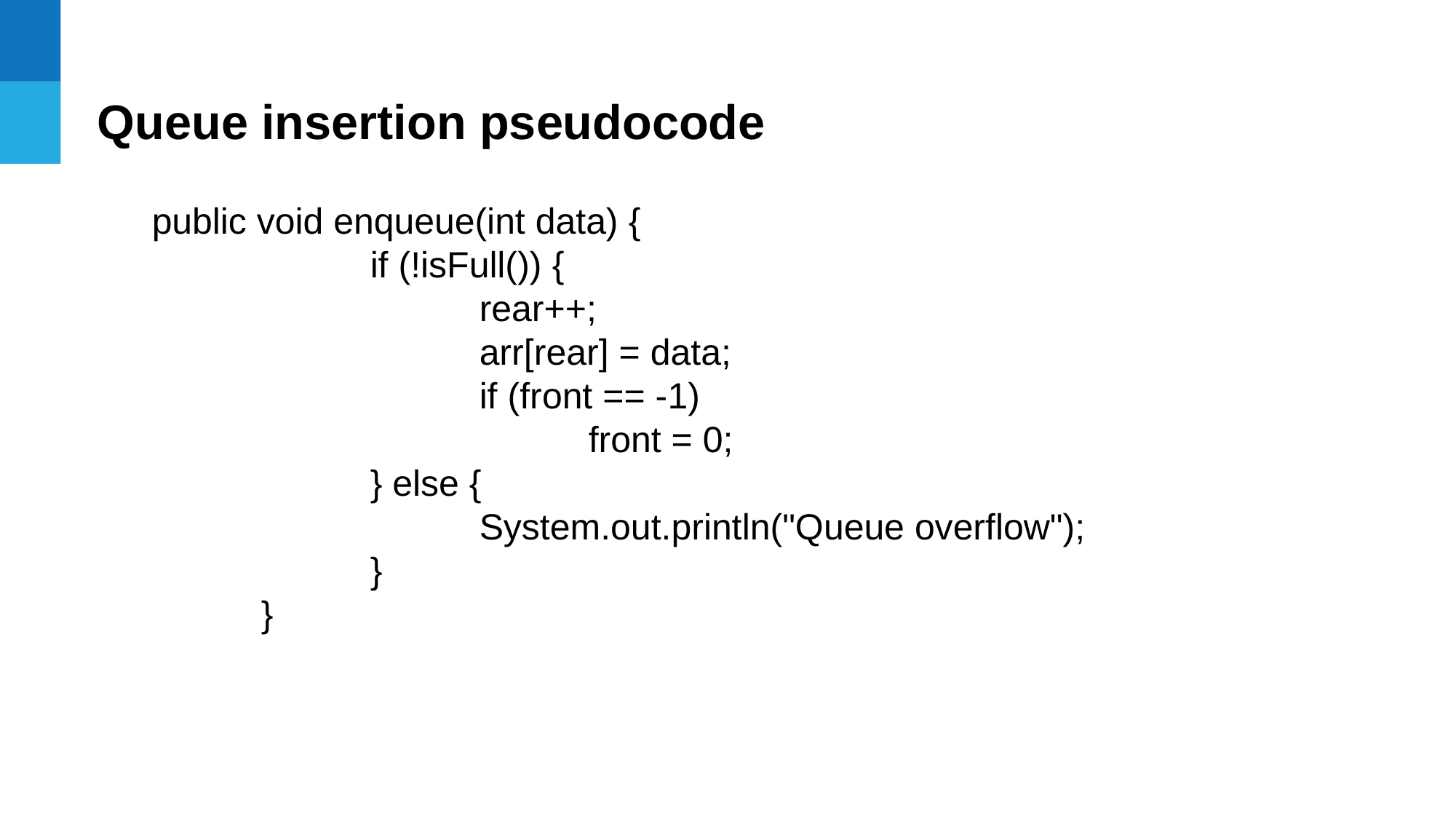

Queue insertion pseudocode
public void enqueue(int data) {
		if (!isFull()) {
			rear++;
			arr[rear] = data;
			if (front == -1)
				front = 0;
		} else {
			System.out.println("Queue overflow");
		}
	}